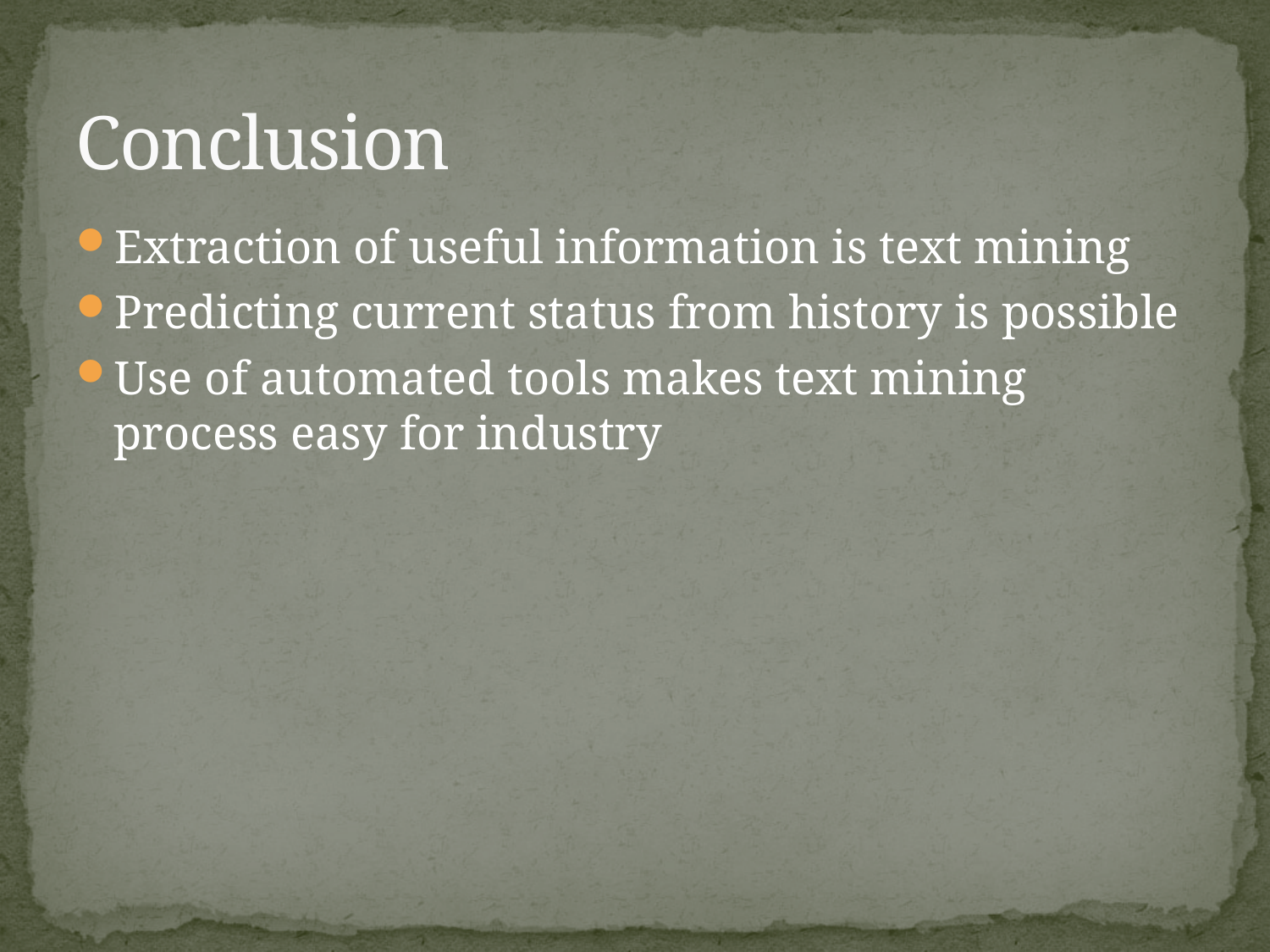

# Conclusion
Extraction of useful information is text mining
Predicting current status from history is possible
Use of automated tools makes text mining process easy for industry